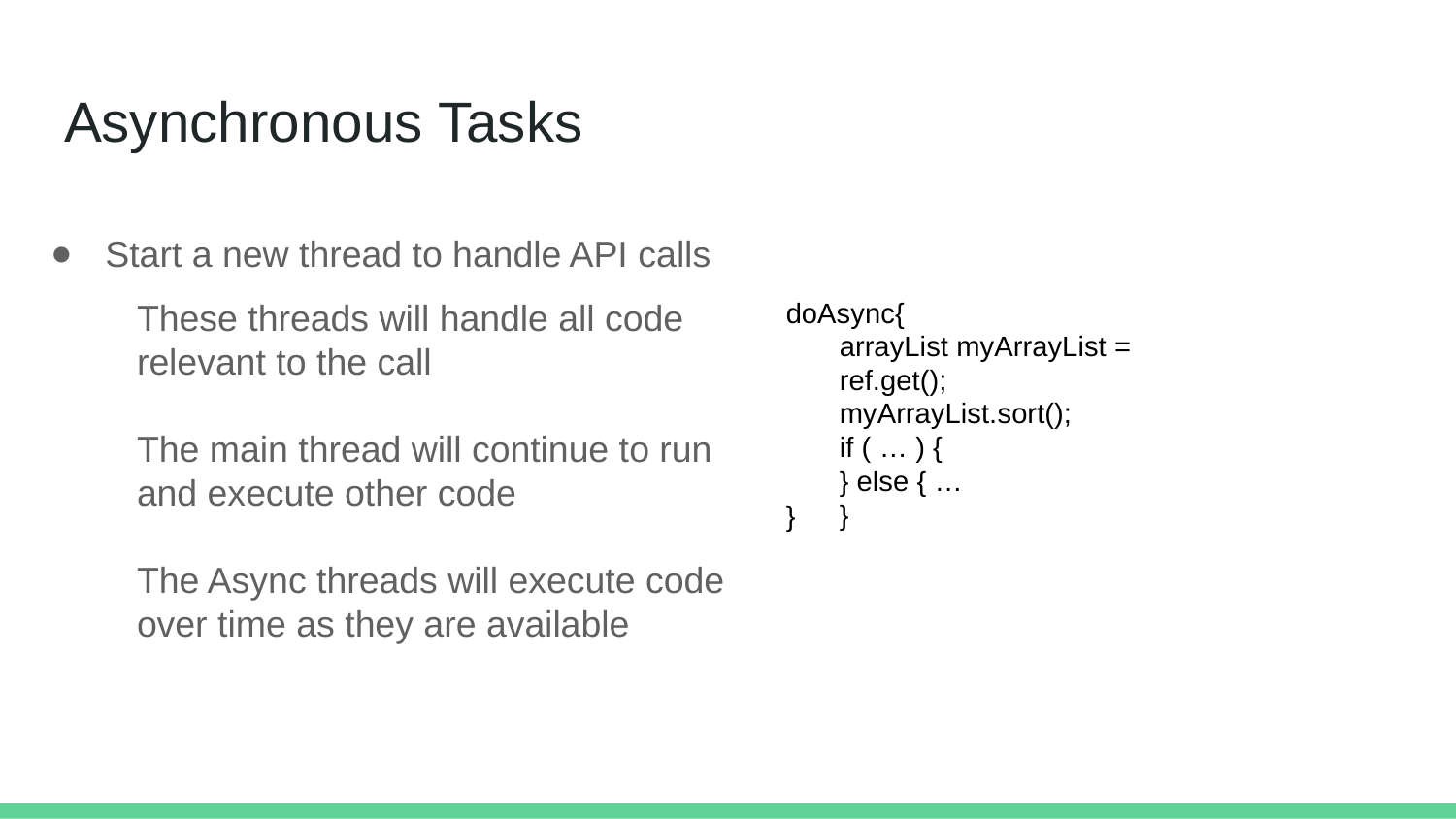

Kyle
# Asynchronous Tasks
Start a new thread to handle API calls
These threads will handle all code relevant to the call

The main thread will continue to run and execute other code

The Async threads will execute code over time as they are available
doAsync{

}
arrayList myArrayList = ref.get();
myArrayList.sort();
if ( … ) {
} else { …
}